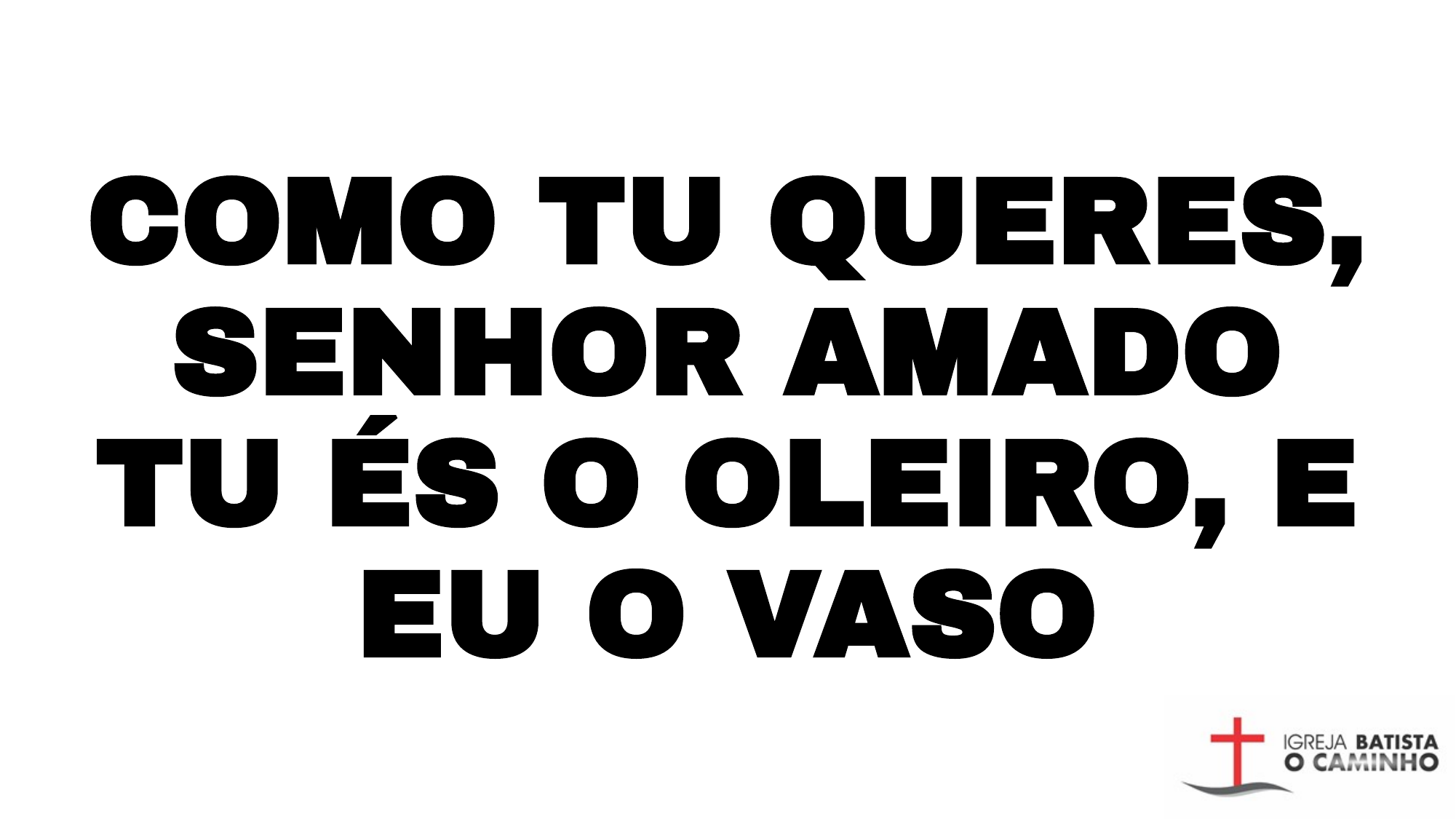

# Como tu queres, Senhor amado Tu és o oleiro, e eu o vaso